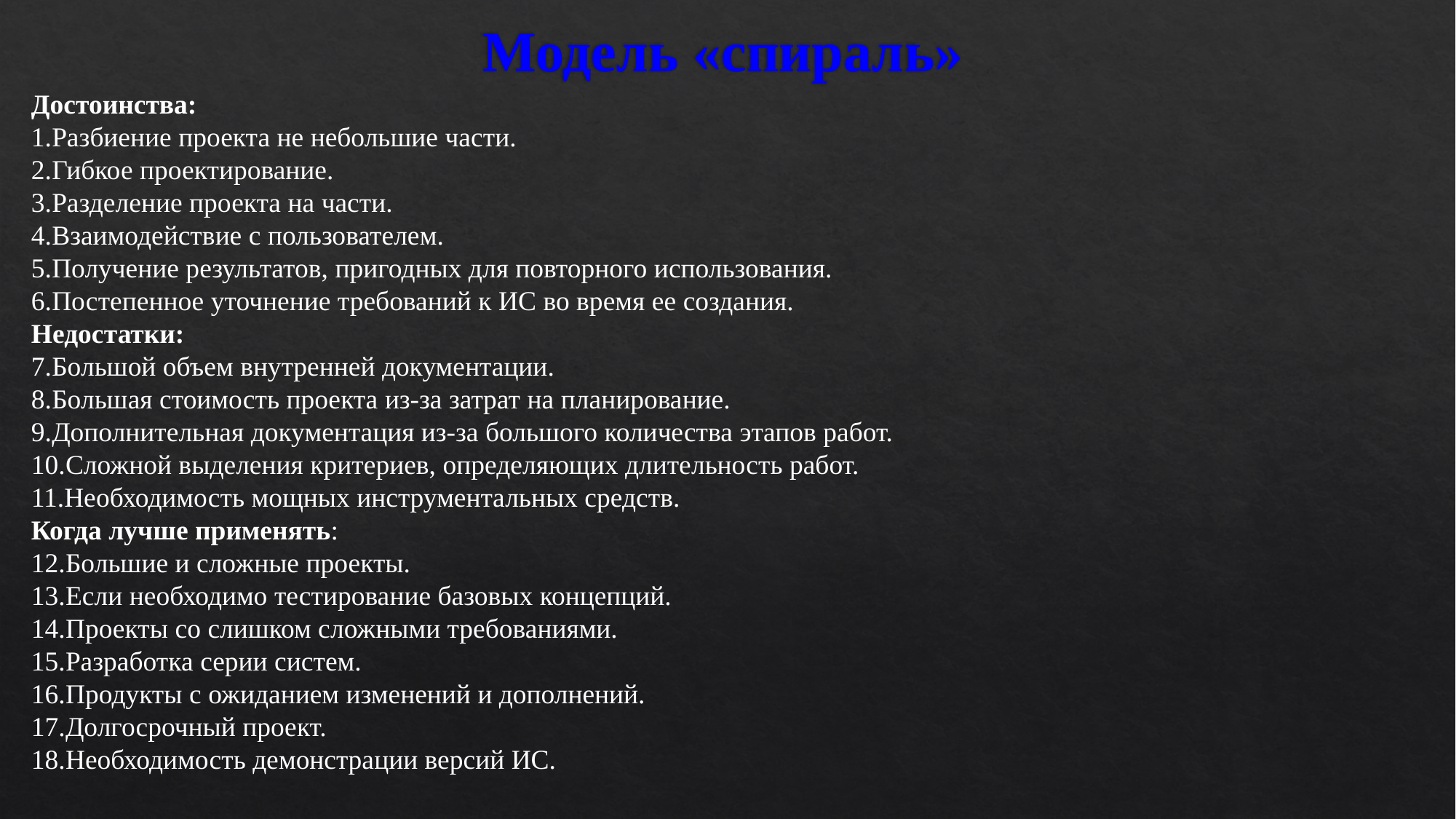

# Модель «спираль»
Достоинства:
Разбиение проекта не небольшие части.
Гибкое проектирование.
Разделение проекта на части.
Взаимодействие с пользователем.
Получение результатов, пригодных для повторного использования.
Постепенное уточнение требований к ИС во время ее создания.
Недостатки:
Большой объем внутренней документации.
Большая стоимость проекта из-за затрат на планирование.
Дополнительная документация из-за большого количества этапов работ.
Сложной выделения критериев, определяющих длительность работ.
Необходимость мощных инструментальных средств.
Когда лучше применять:
Большие и сложные проекты.
Если необходимо тестирование базовых концепций.
Проекты со слишком сложными требованиями.
Разработка серии систем.
Продукты с ожиданием изменений и дополнений.
Долгосрочный проект.
Необходимость демонстрации версий ИС.